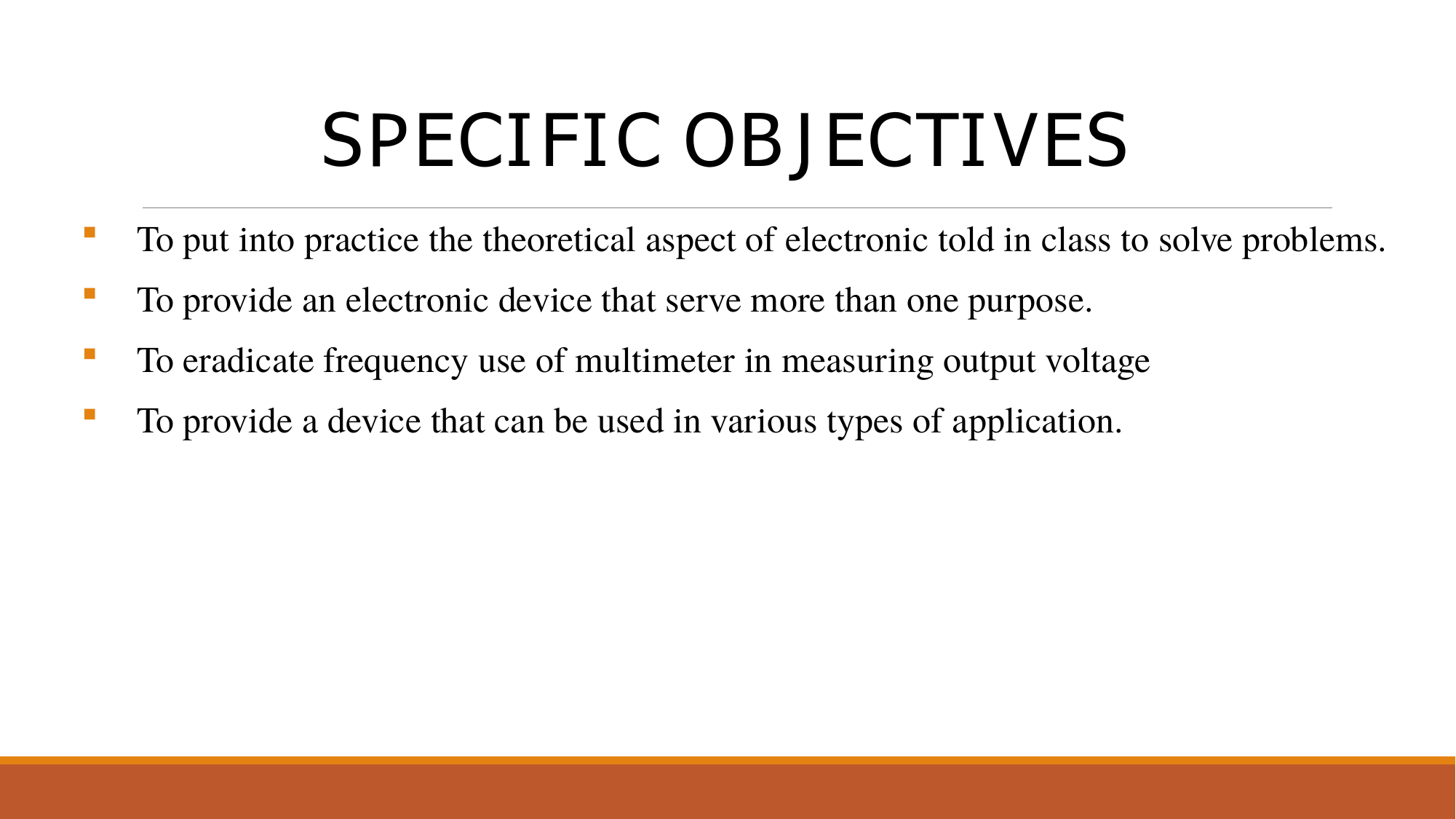

# SPECIFIC OBJECTIVES
To put into practice the theoretical aspect of electronic told in class to solve problems.
To provide an electronic device that serve more than one purpose.
To eradicate frequency use of multimeter in measuring output voltage
To provide a device that can be used in various types of application.